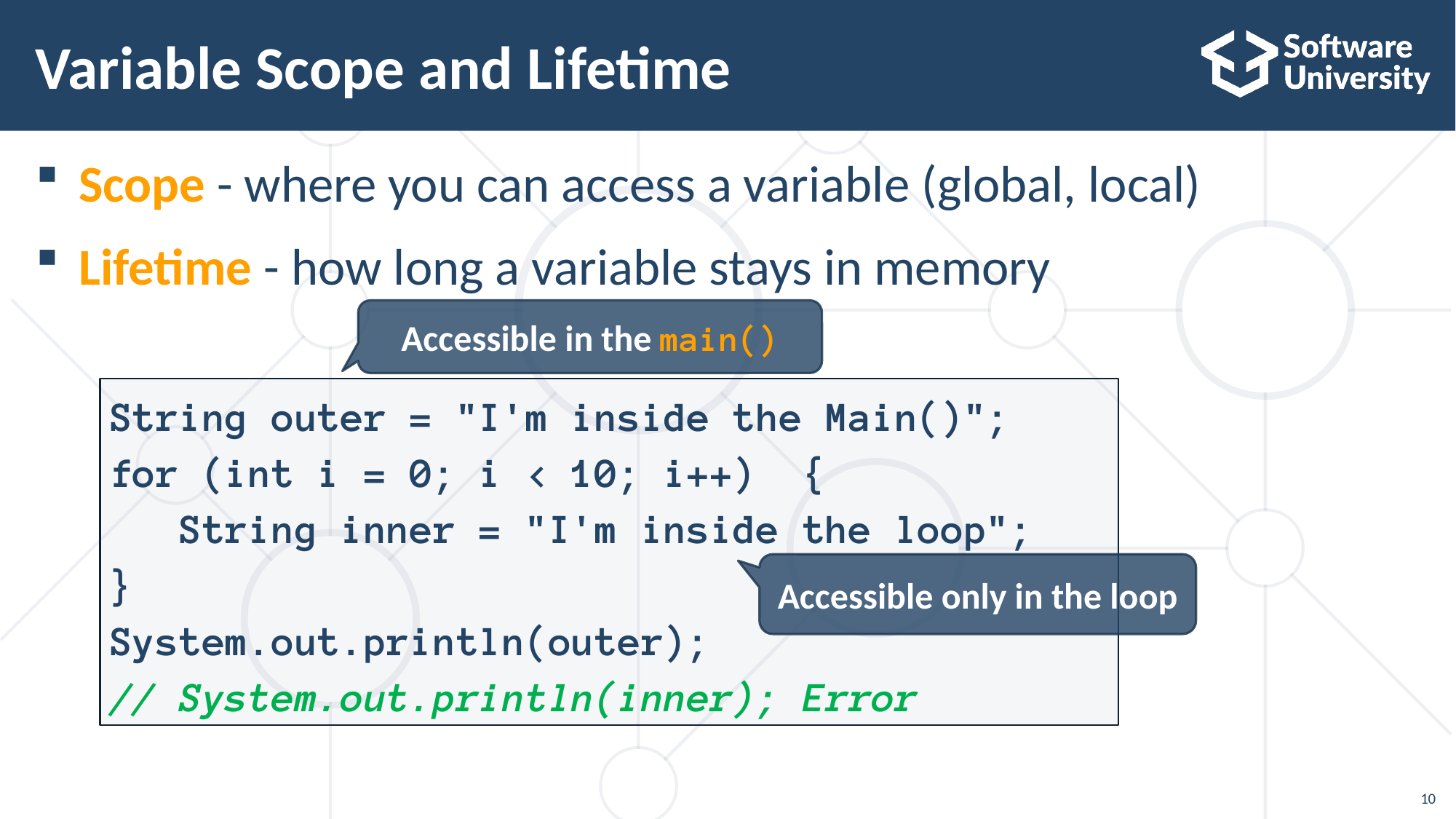

# Variable Scope and Lifetime
Scope - where you can access a variable (global, local)
Lifetime - how long a variable stays in memory
Accessible in the main()
String outer = "I'm inside the Main()";
for (int i = 0; i < 10; i++)  {
   String inner = "I'm inside the loop";
}
System.out.println(outer);
// System.out.println(inner); Error
Accessible only in the loop
10